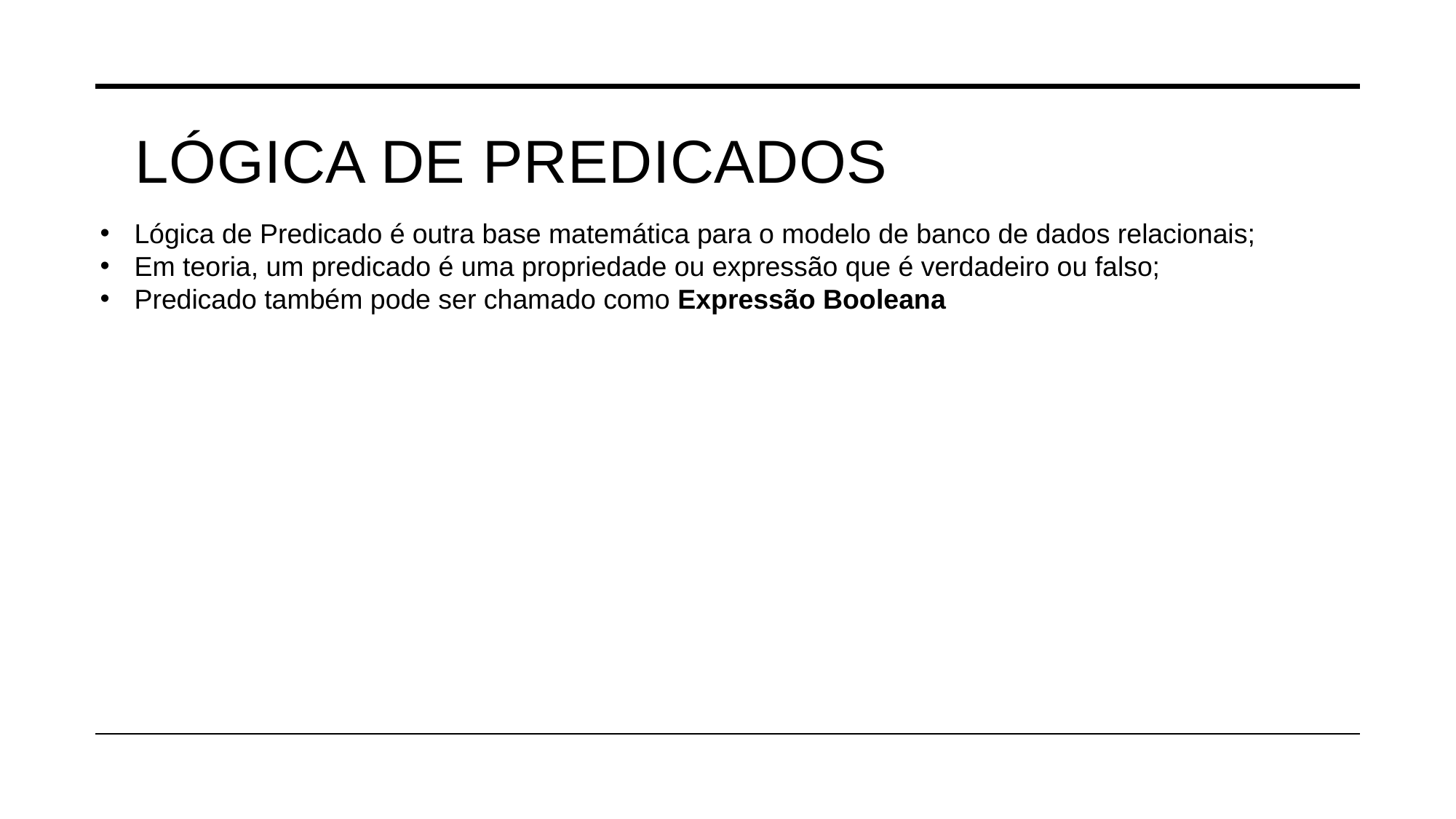

# lógica de predicados
Lógica de Predicado é outra base matemática para o modelo de banco de dados relacionais;
Em teoria, um predicado é uma propriedade ou expressão que é verdadeiro ou falso;
Predicado também pode ser chamado como Expressão Booleana